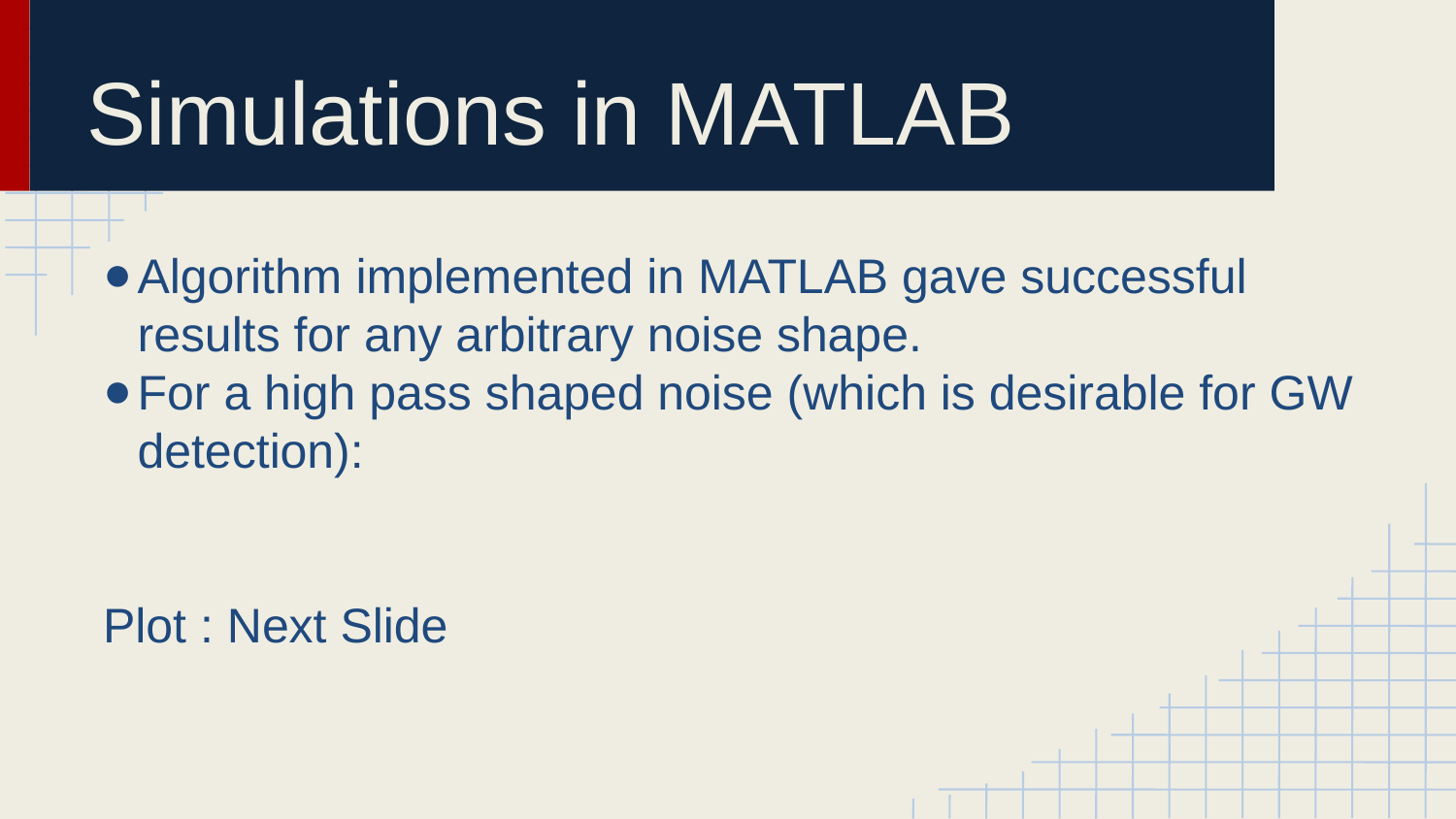

Simulations in MATLAB
Algorithm implemented in MATLAB gave successful results for any arbitrary noise shape.
For a high pass shaped noise (which is desirable for GW detection):

Plot : Next Slide